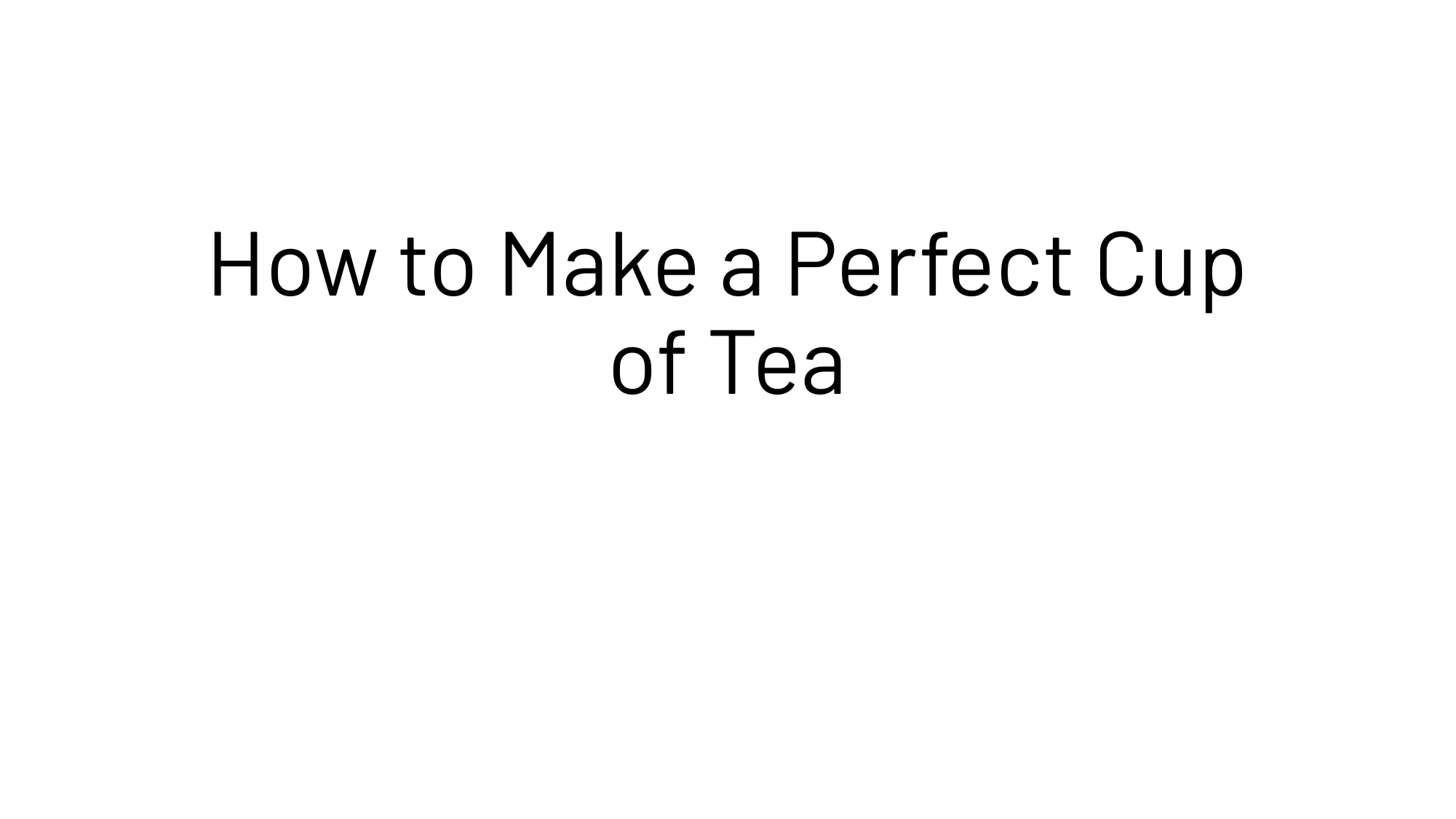

# How to Make a Perfect Cup of Tea